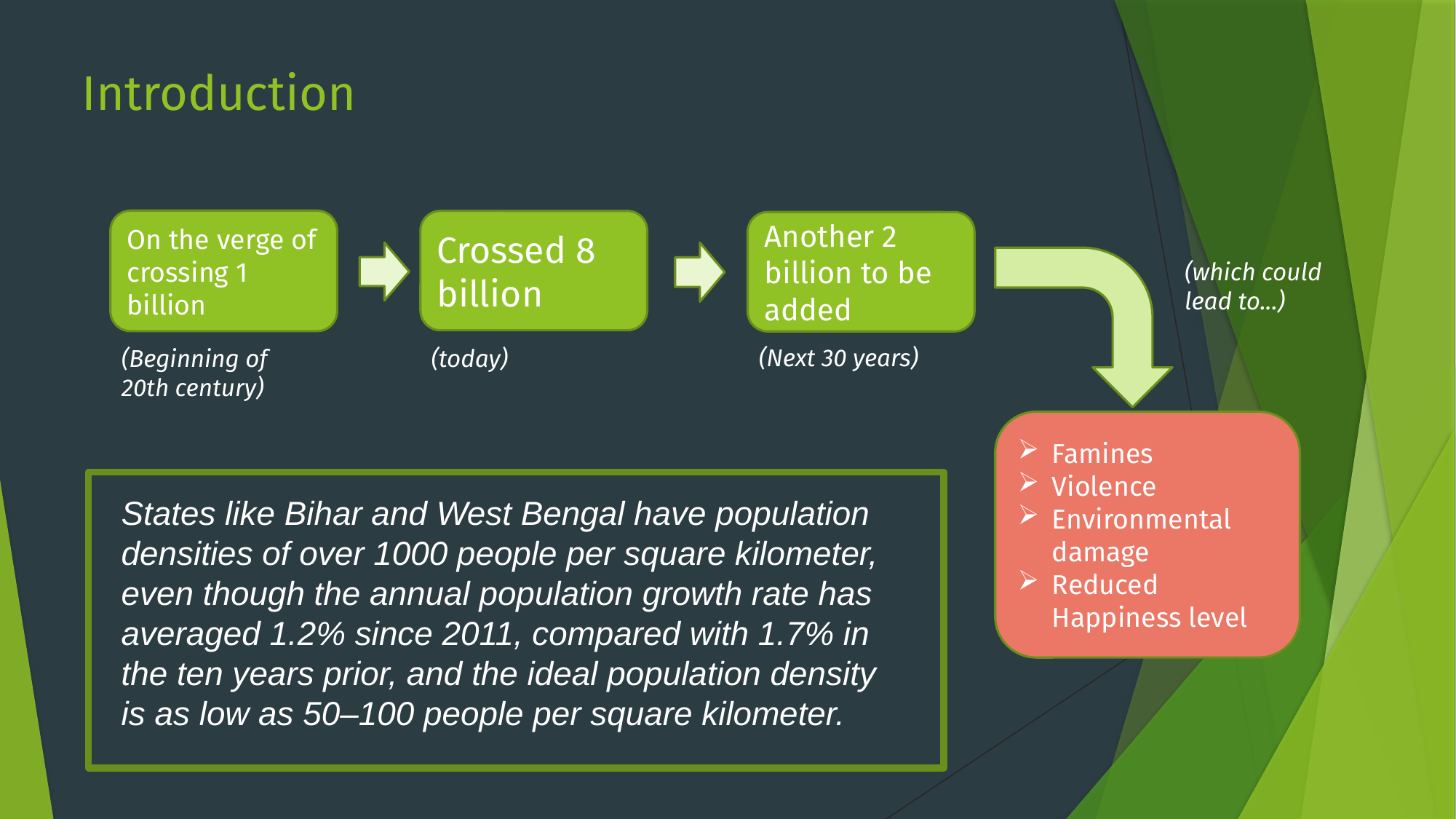

Introduction
On the verge of crossing 1 billion
Crossed 8 billion
Another 2 billion to be added

(which could lead to...)
(Next 30 years)
(Beginning of 20th century)
(today)
Famines
Violence
Environmental damage
Reduced Happiness level

States like Bihar and West Bengal have population densities of over 1000 people per square kilometer, even though the annual population growth rate has averaged 1.2% since 2011, compared with 1.7% in the ten years prior, and the ideal population density is as low as 50–100 people per square kilometer.